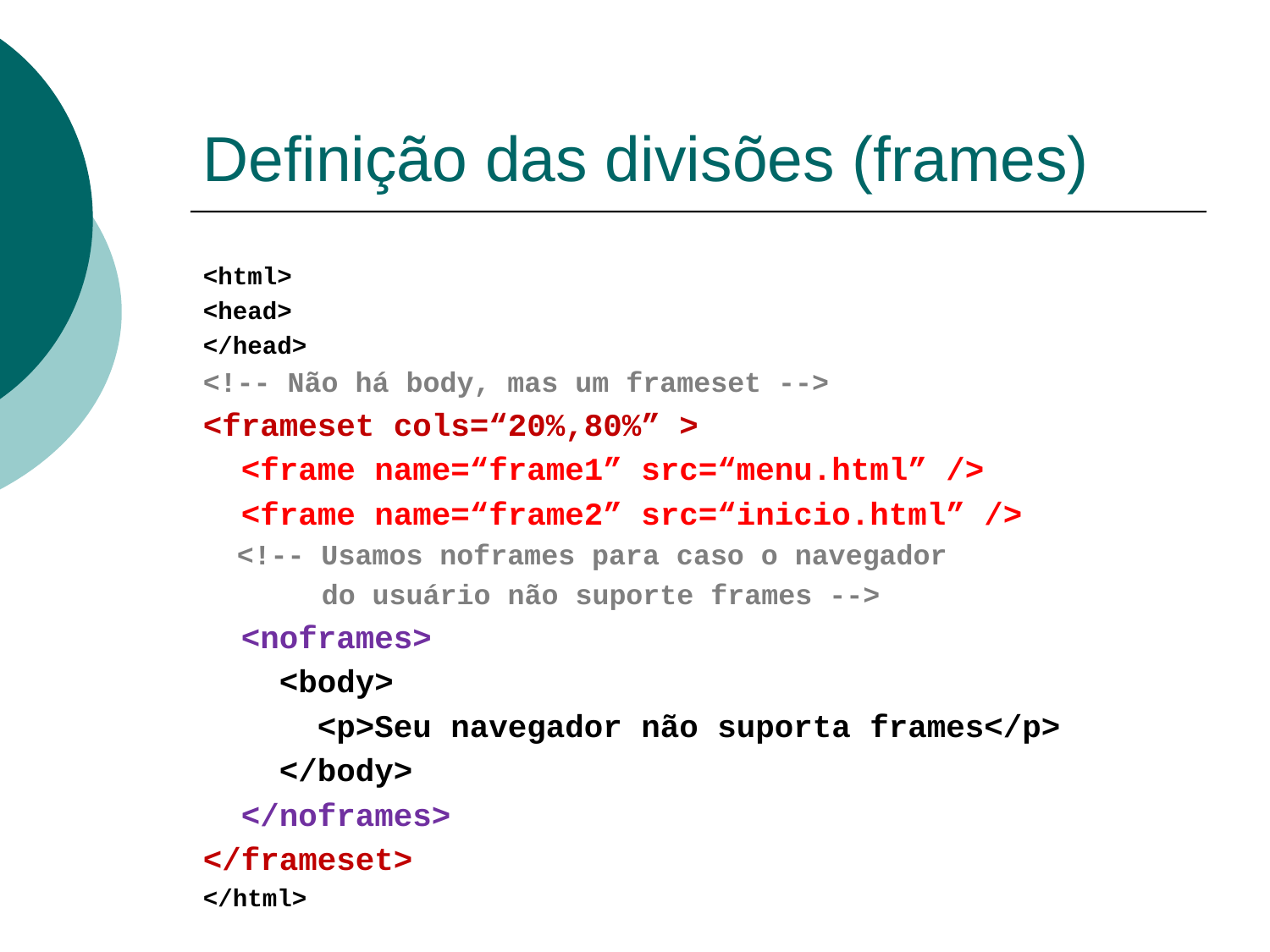

# Definição das divisões (frames)
<html>
<head>
</head>
<!-- Não há body, mas um frameset -->
<frameset cols=“20%,80%” >
  <frame name=“frame1” src=“menu.html” />
  <frame name=“frame2” src=“inicio.html” />
  <!-- Usamos noframes para caso o navegador
       do usuário não suporte frames -->
  <noframes>
    <body>
      <p>Seu navegador não suporta frames</p>
    </body>
  </noframes>
</frameset>
</html>